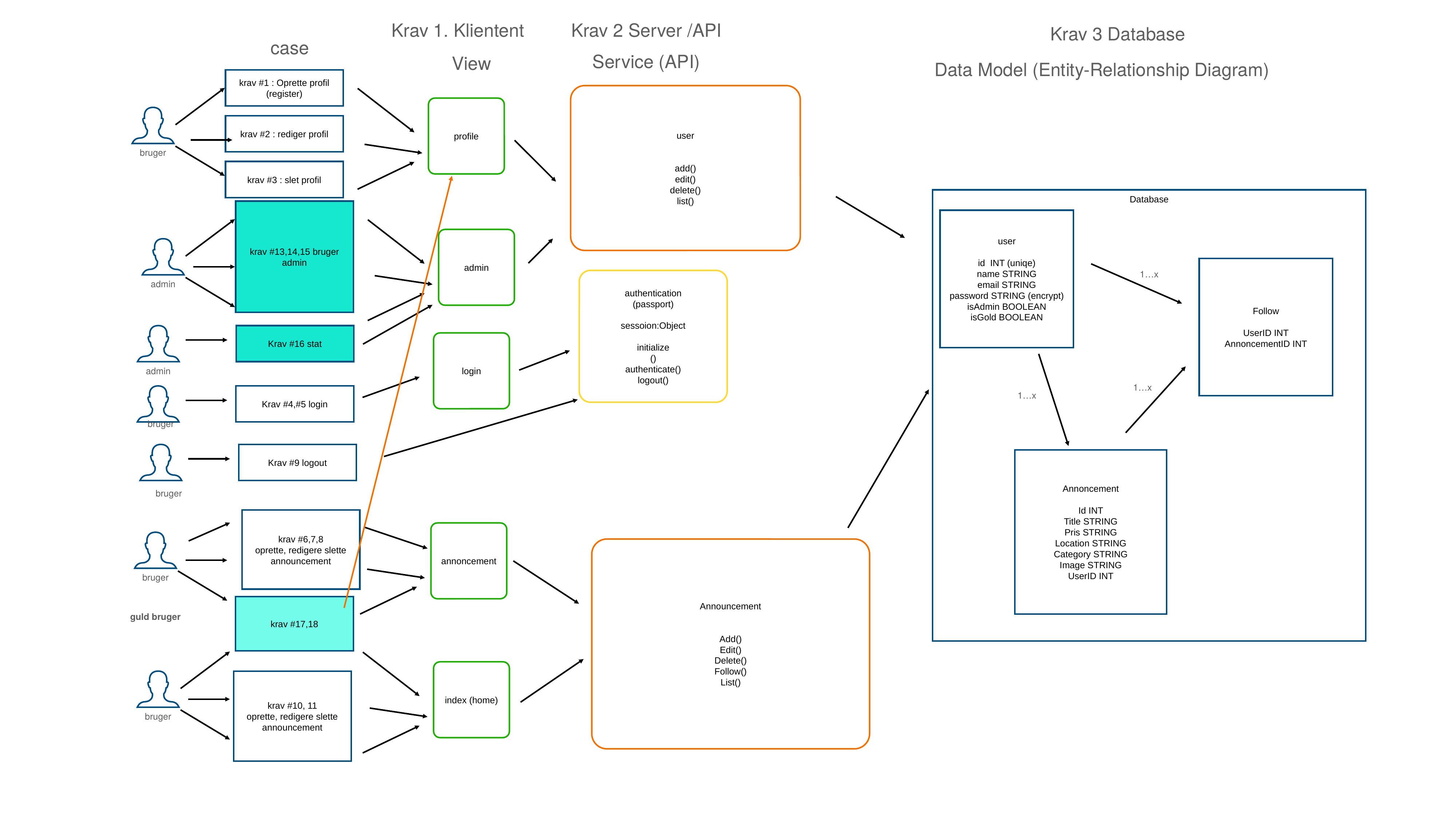

Krav 1. Klientent
Krav 2 Server /API
Krav 3 Database
case
Service (API)
View
Data Model (Entity-Relationship Diagram)

krav #1 : Oprette profil (register)

user

add()
edit()
delete()
list()

profile

krav #2 : rediger profil

bruger

krav #3 : slet profil

Database

krav #13,14,15 bruger admin

user

id  INT (uniqe)
name STRING
email STRING
password STRING (encrypt)
isAdmin BOOLEAN
isGold BOOLEAN

admin

Follow

UserID INT
AnnoncementID INT

1…x

authentication
(passport)

sessoion:Object

initialize
()
authenticate()
logout()
admin

Krav #16 stat

login

admin

1…x

Krav #4,#5 login
1…x

bruger

Krav #9 logout

Annoncement

Id INT
Title STRING
Pris STRING
Location STRING
Category STRING
Image STRING
UserID INT

bruger

krav #6,7,8
oprette, redigere slette announcement

annoncement

Announcement

Add()
Edit()
Delete()
Follow()
List()

bruger

krav #17,18
guld bruger

index (home)

krav #10, 11
oprette, redigere slette announcement

bruger